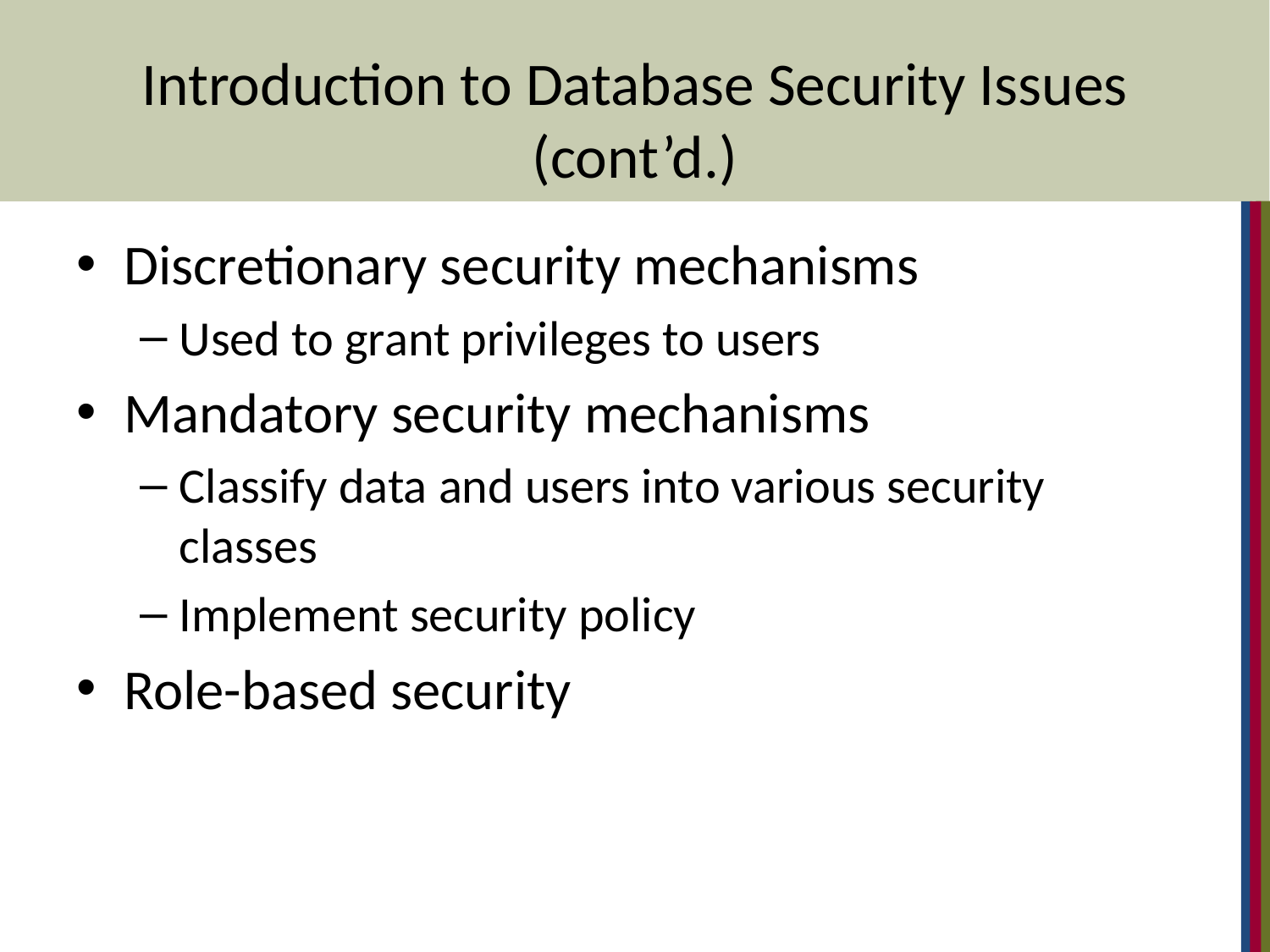

# Introduction to Database Security Issues (cont’d.)
Discretionary security mechanisms
Used to grant privileges to users
Mandatory security mechanisms
Classify data and users into various security classes
Implement security policy
Role-based security